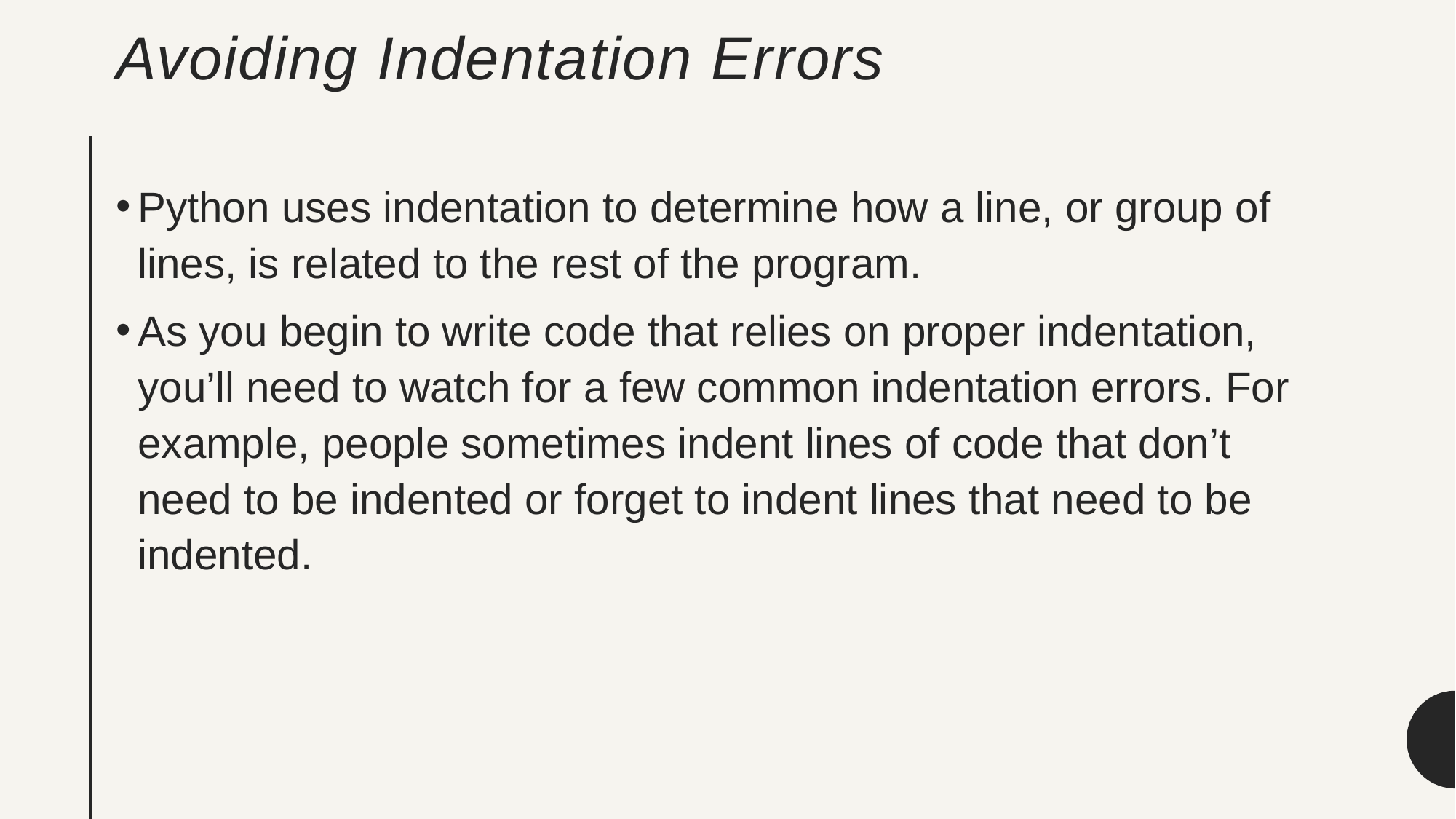

# Avoiding Indentation Errors
Python uses indentation to determine how a line, or group of lines, is related to the rest of the program.
As you begin to write code that relies on proper indentation, you’ll need to watch for a few common indentation errors. For example, people sometimes indent lines of code that don’t need to be indented or forget to indent lines that need to be indented.